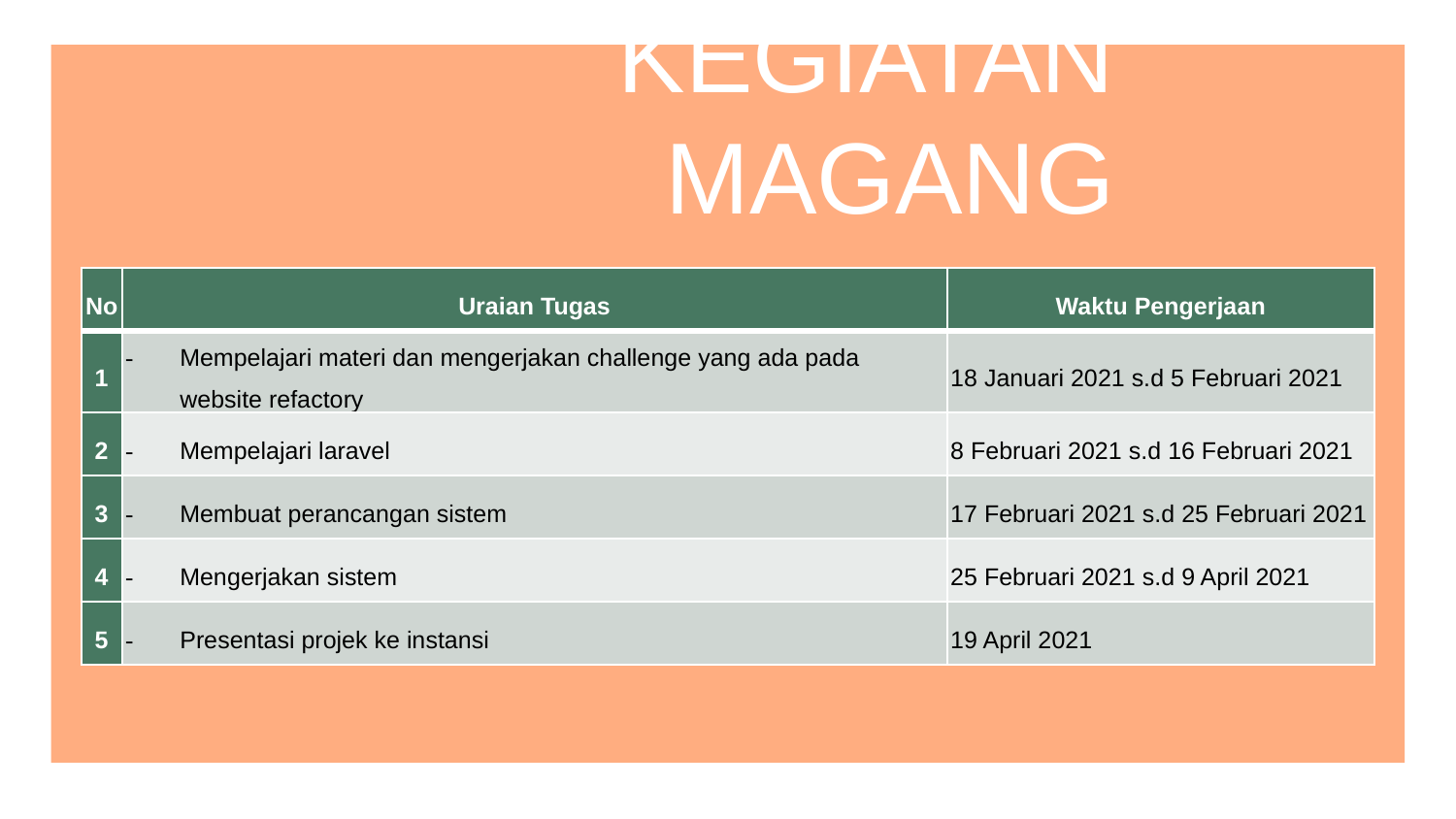

# JADWAL KEGIATAN MAGANG
| No | Uraian Tugas | Waktu Pengerjaan |
| --- | --- | --- |
| 1 | Mempelajari materi dan mengerjakan challenge yang ada pada website refactory | 18 Januari 2021 s.d 5 Februari 2021 |
| 2 | Mempelajari laravel | 8 Februari 2021 s.d 16 Februari 2021 |
| 3 | Membuat perancangan sistem | 17 Februari 2021 s.d 25 Februari 2021 |
| 4 | Mengerjakan sistem | 25 Februari 2021 s.d 9 April 2021 |
| 5 | Presentasi projek ke instansi | 19 April 2021 |